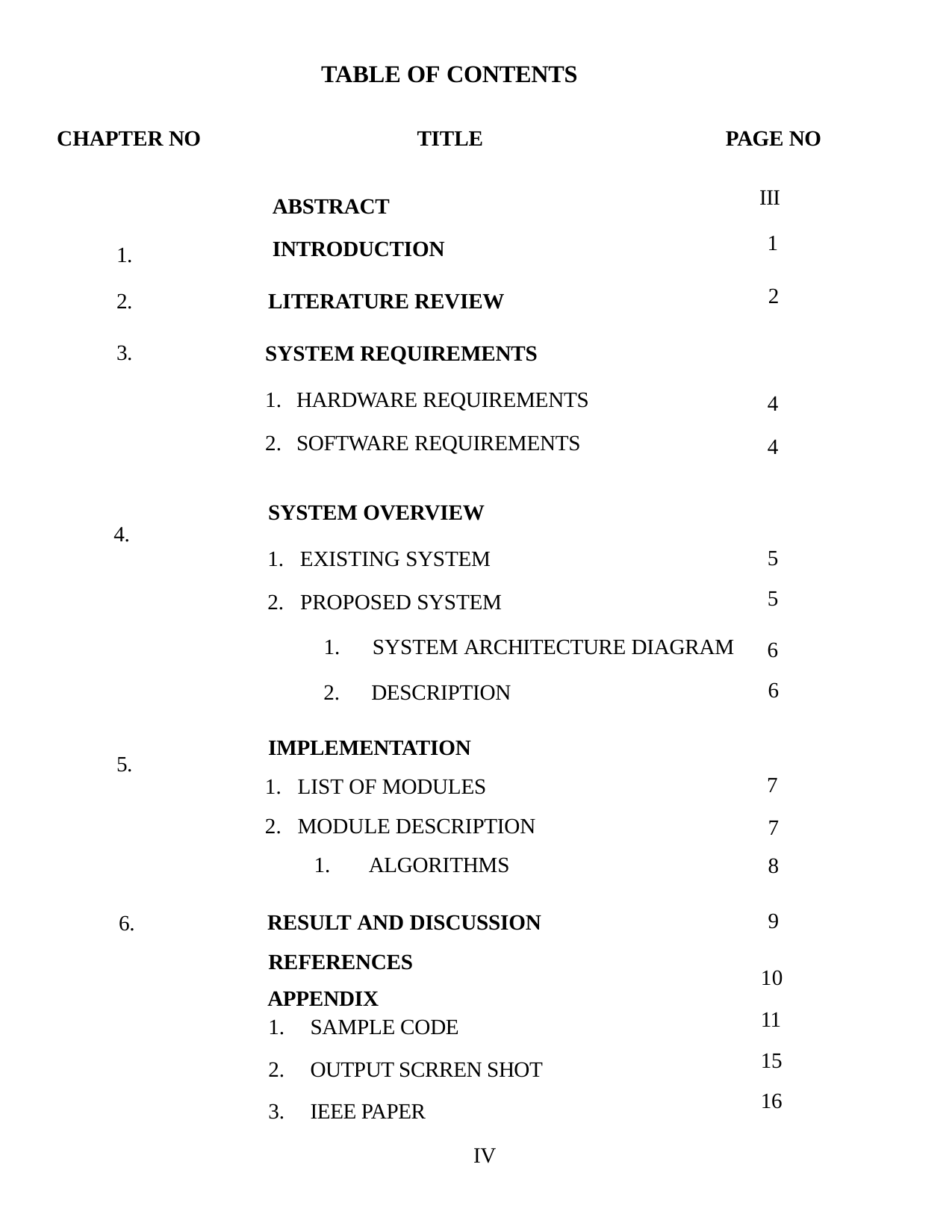

TABLE OF CONTENTS
CHAPTER NO
PAGE NO
TITLE
III
1
ABSTRACT
INTRODUCTION
1.
2
2.
LITERATURE REVIEW
3.
SYSTEM REQUIREMENTS
HARDWARE REQUIREMENTS
SOFTWARE REQUIREMENTS
4
4
SYSTEM OVERVIEW
4.
5
5
EXISTING SYSTEM
PROPOSED SYSTEM
SYSTEM ARCHITECTURE DIAGRAM
DESCRIPTION
6
6
IMPLEMENTATION
LIST OF MODULES
MODULE DESCRIPTION
ALGORITHMS
5.
7
7
8
9
RESULT AND DISCUSSION
6.
REFERENCES
10
11
15
16
APPENDIX
SAMPLE CODE
OUTPUT SCRREN SHOT
IEEE PAPER
IV